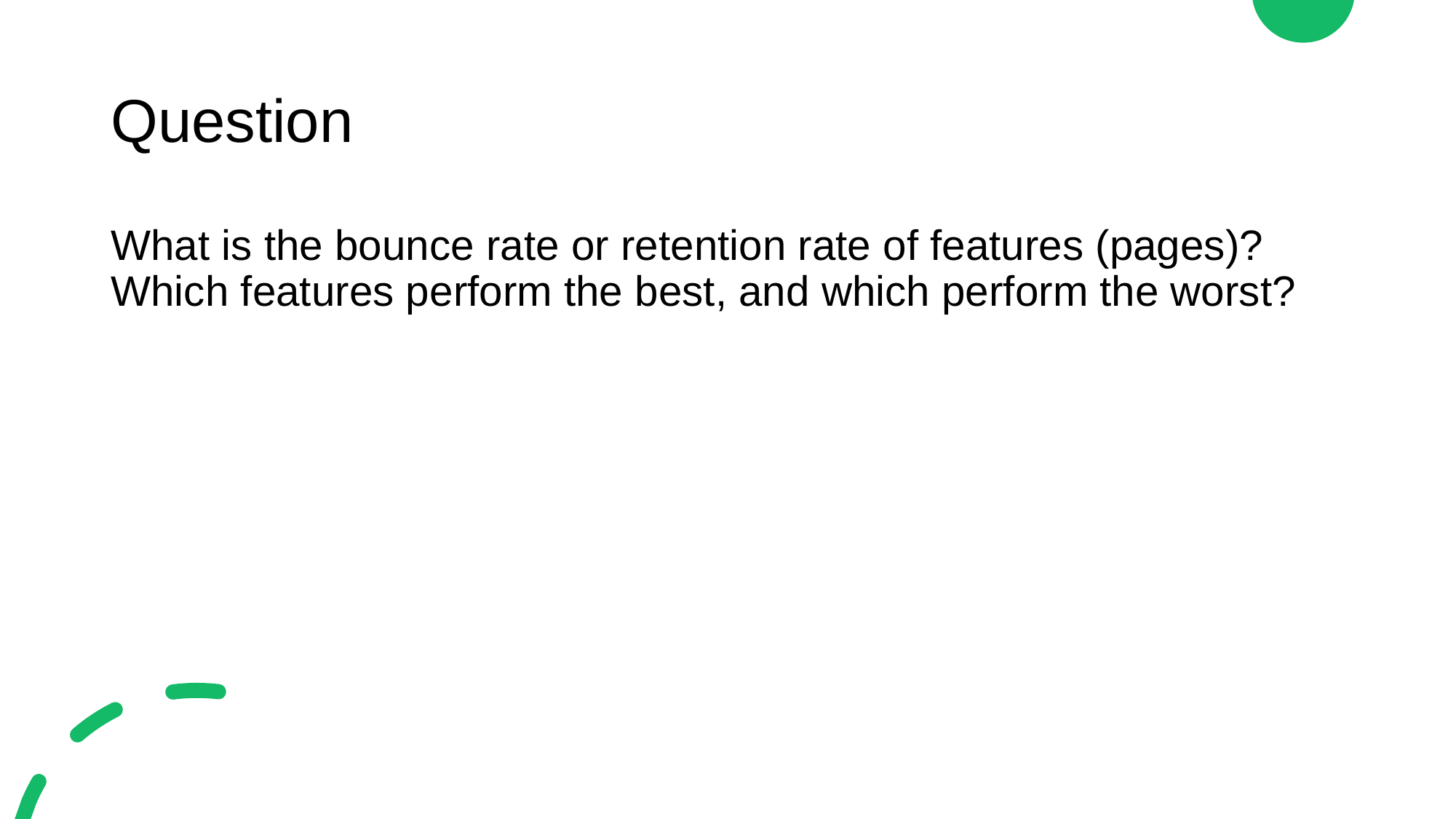

# Question
What is the bounce rate or retention rate of features (pages)? Which features perform the best, and which perform the worst?